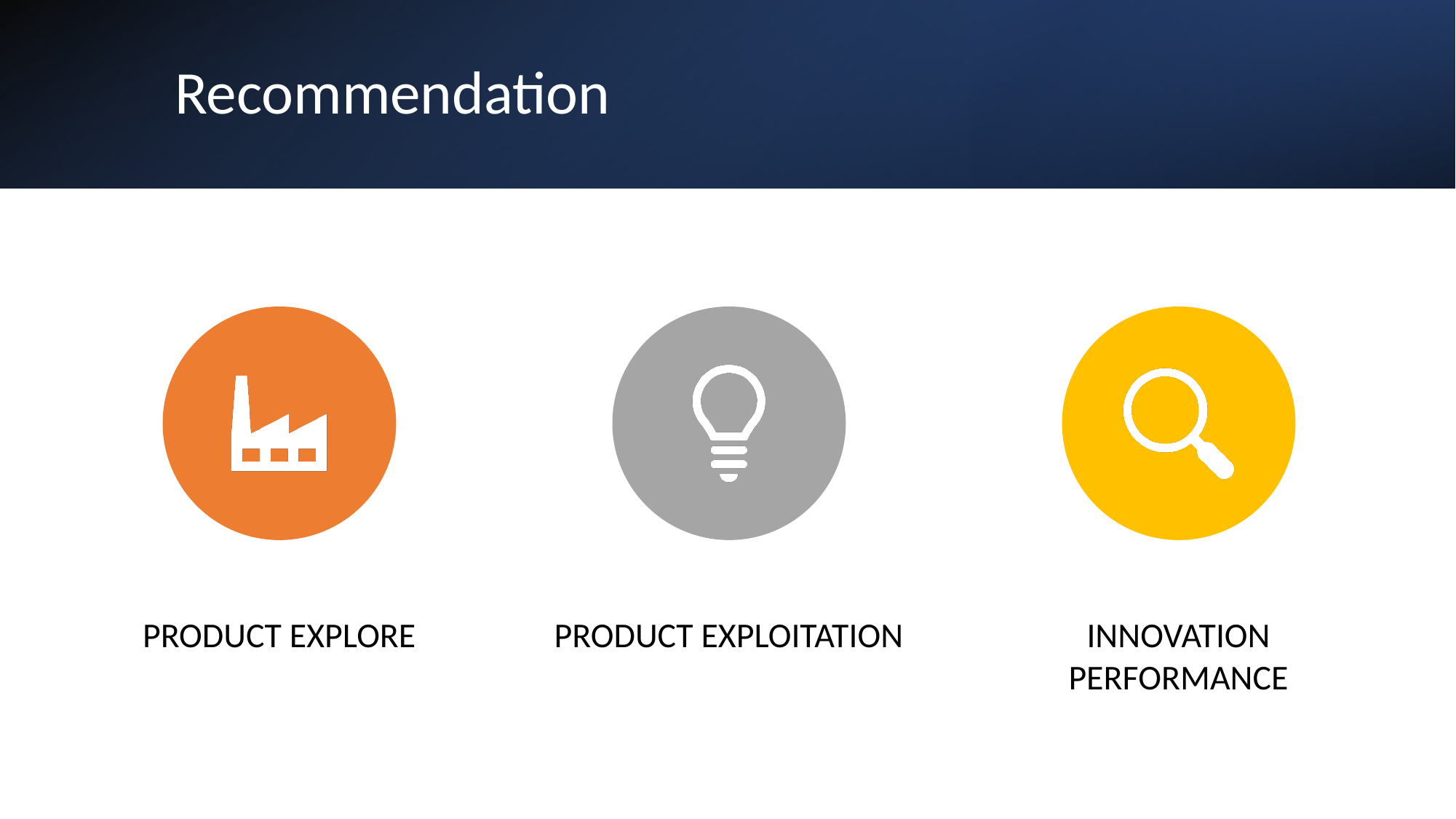

# Recommendation
Product Explore
Product Exploitation
Innovation Performance